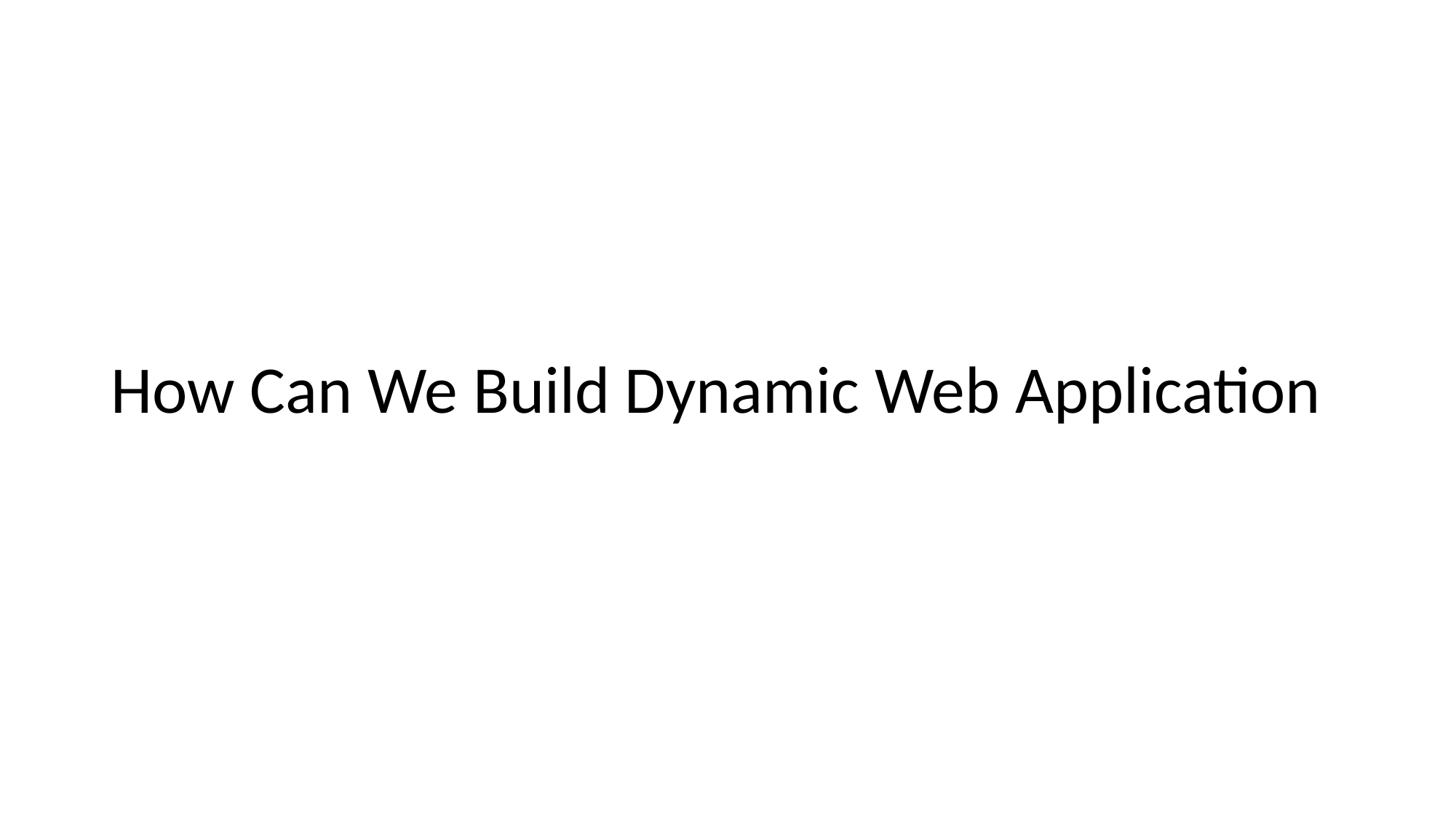

# How Can We Build Dynamic Web Application